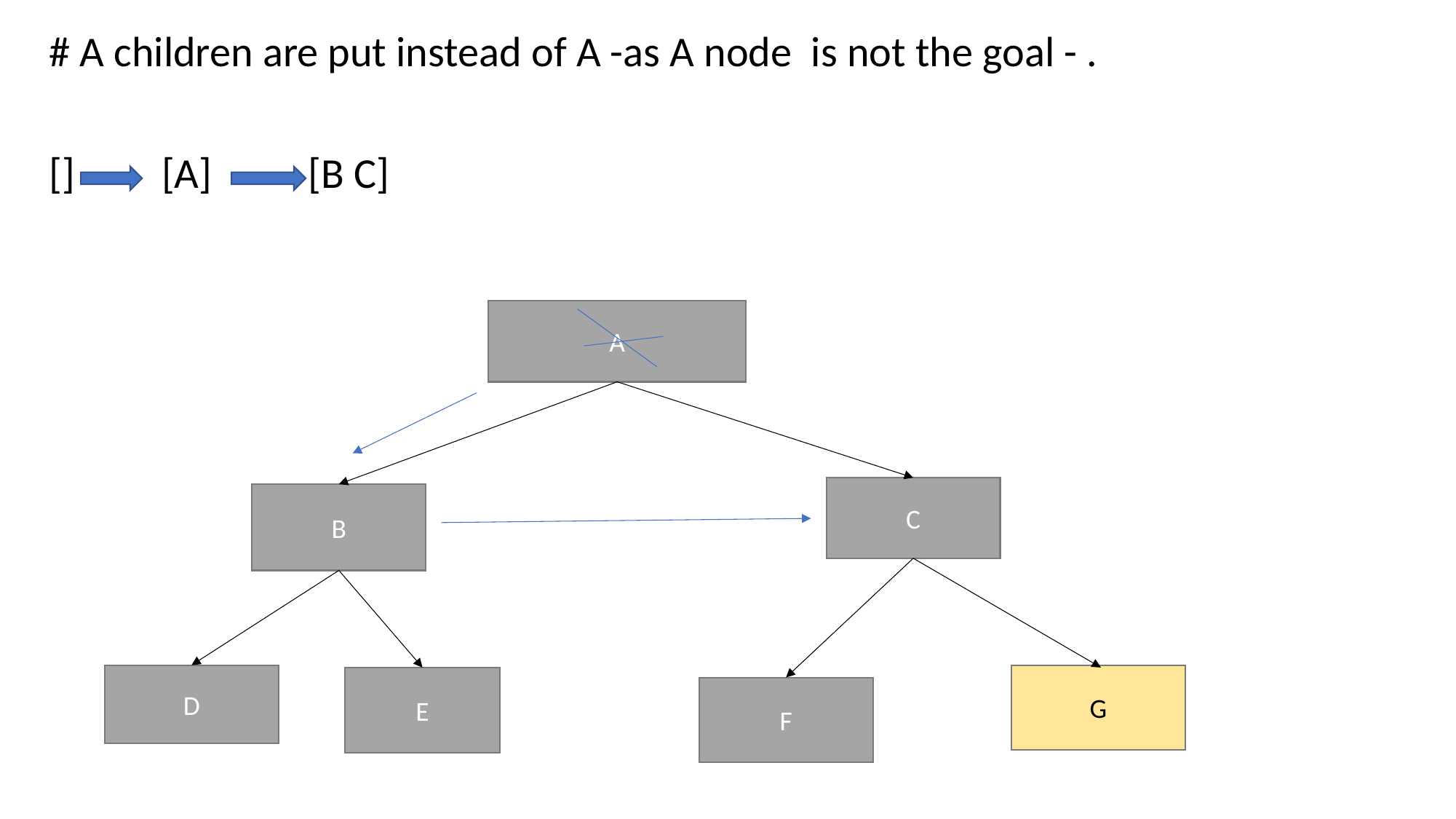

# A children are put instead of A -as A node  is not the goal - .

[]         [A]          [B C]

A
C
B
G
D
E
F